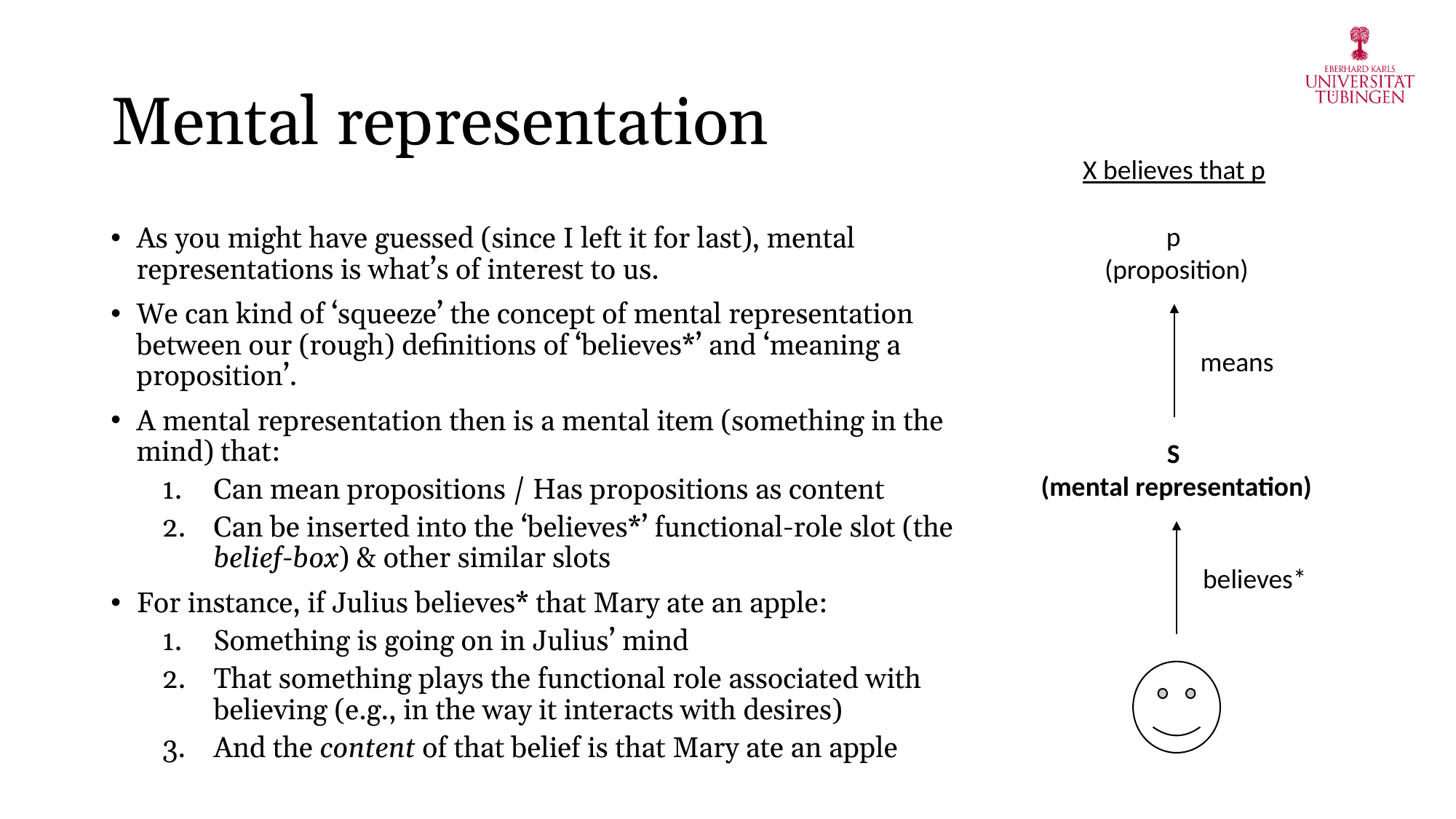

# Mental representation
X believes that p
p
(proposition)
means
S
(mental representation)
believes*

As you might have guessed (since I left it for last), mental representations is what’s of interest to us.
We can kind of ‘squeeze’ the concept of mental representation between our (rough) definitions of ‘believes*’ and ‘meaning a proposition’.
A mental representation then is a mental item (something in the mind) that:
Can mean propositions / Has propositions as content
Can be inserted into the ‘believes*’ functional-role slot (the belief-box) & other similar slots
For instance, if Julius believes* that Mary ate an apple:
Something is going on in Julius’ mind
That something plays the functional role associated with believing (e.g., in the way it interacts with desires)
And the content of that belief is that Mary ate an apple